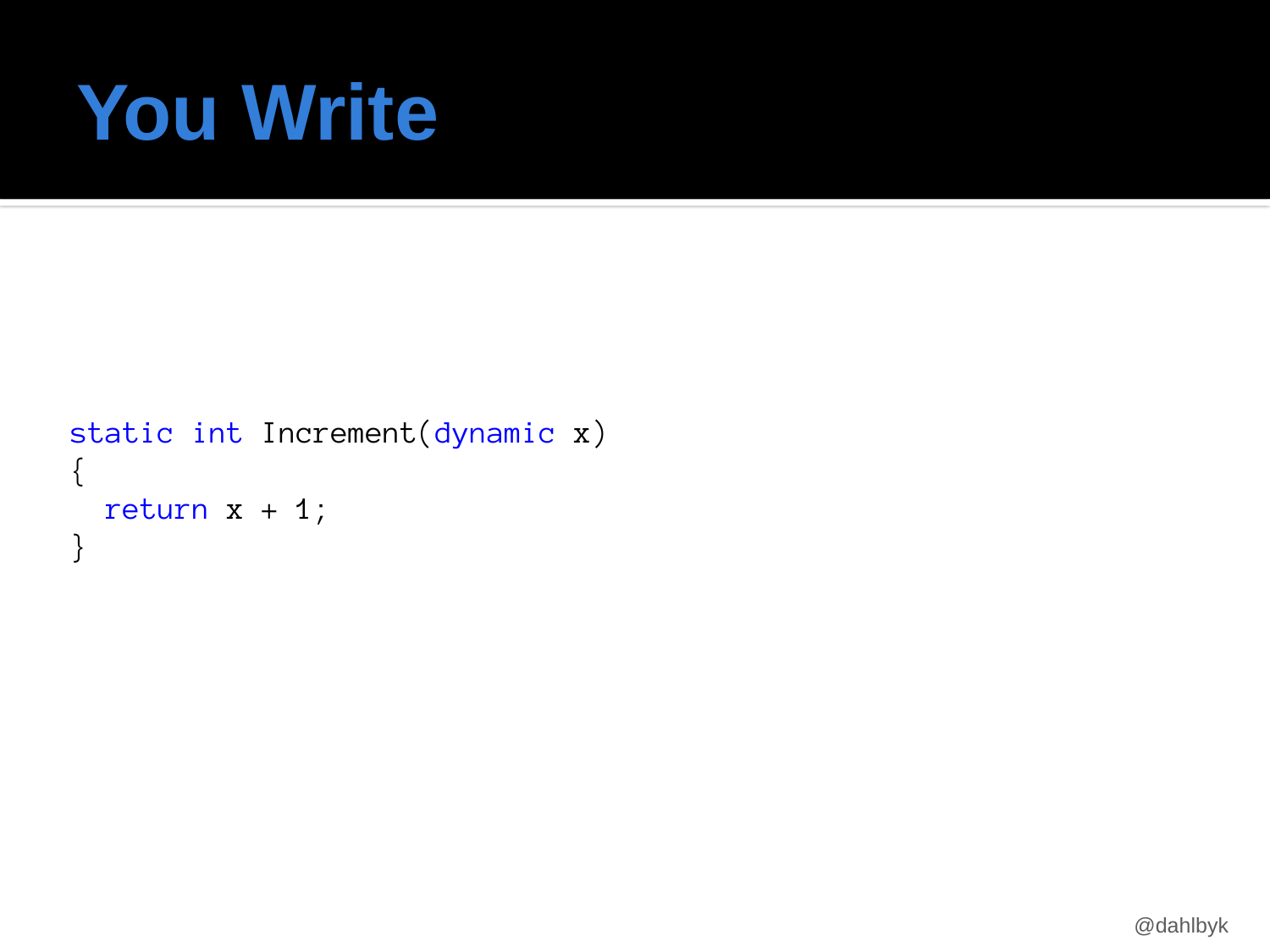

# You Write

static int Increment(dynamic x)
{
  return x + 1;
}

@dahlbyk